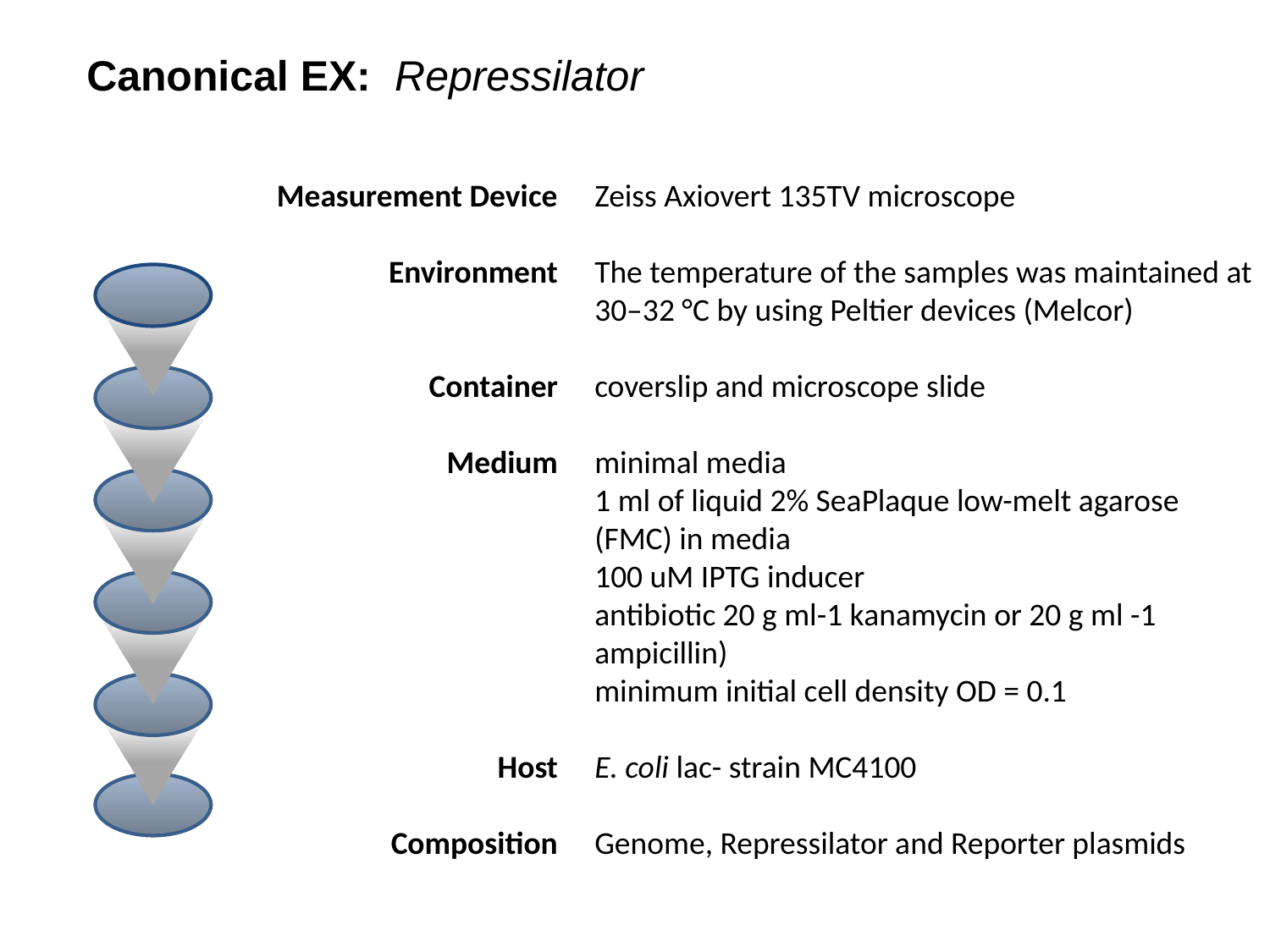

Canonical EX:  Repressilator
Measurement Device

Environment

Container

Medium

Host

Composition
Zeiss Axiovert 135TV microscope

The temperature of the samples was maintained at 30–32 °C by using Peltier devices (Melcor)

coverslip and microscope slide

minimal media
1 ml of liquid 2% SeaPlaque low-melt agarose (FMC) in media
100 uM IPTG inducer
antibiotic 20 g ml-1 kanamycin or 20 g ml -1 ampicillin)
minimum initial cell density OD = 0.1

E. coli lac- strain MC4100

Genome, Repressilator and Reporter plasmids